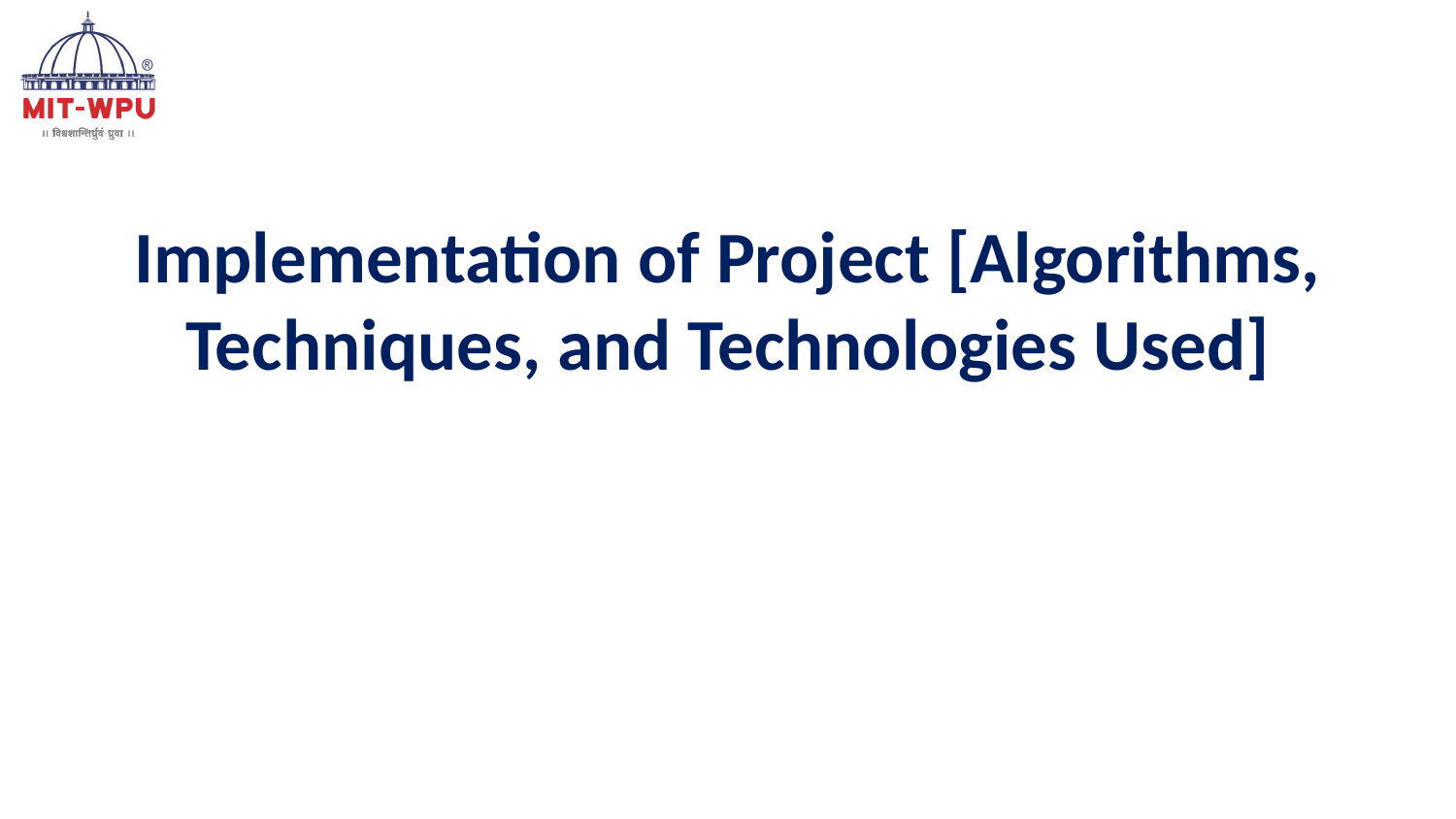

# Implementation of Project [Algorithms, Techniques, and Technologies Used]